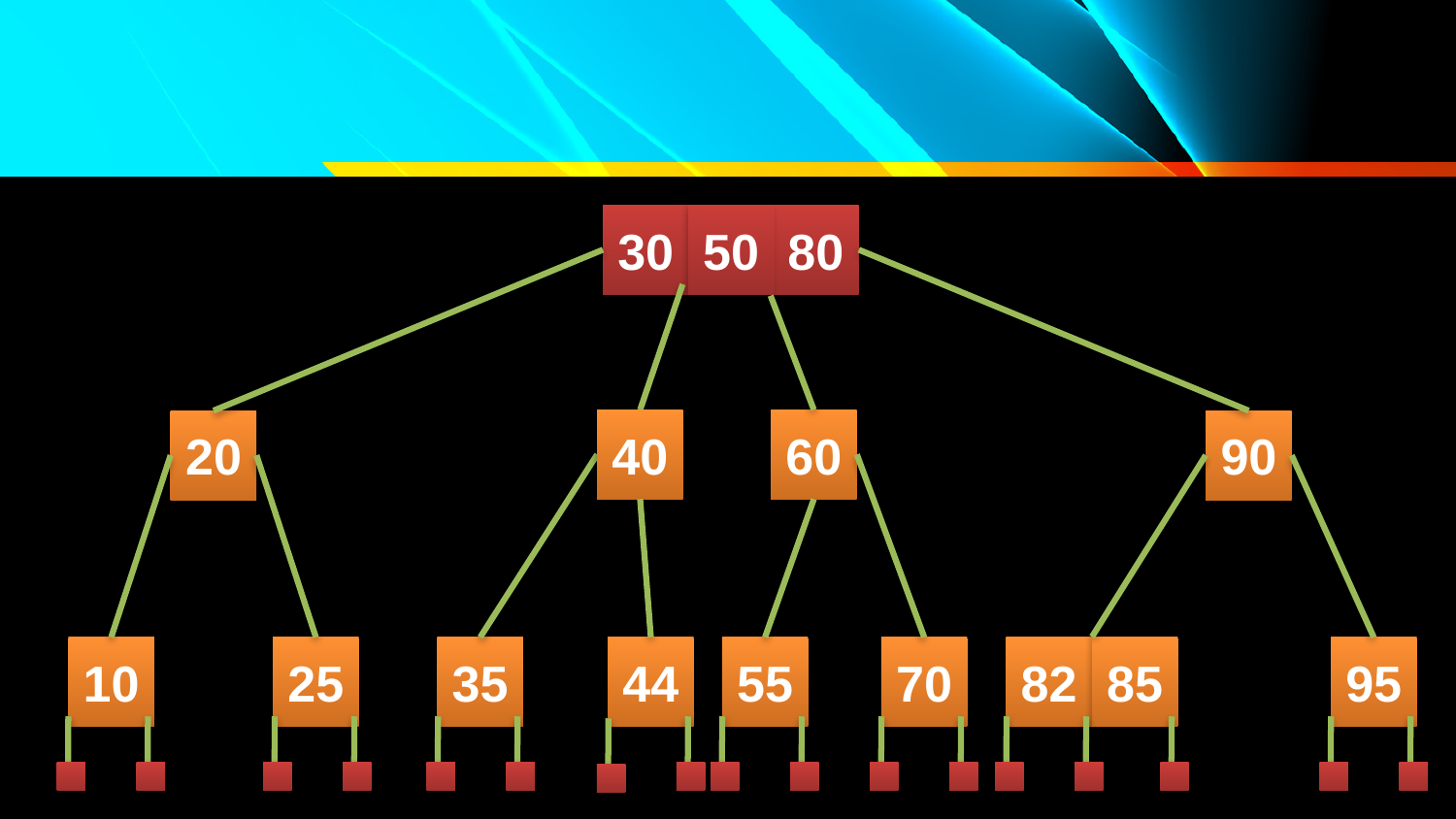

#
30
50
80
40
60
20
90
35
82
10
25
44
55
70
85
95